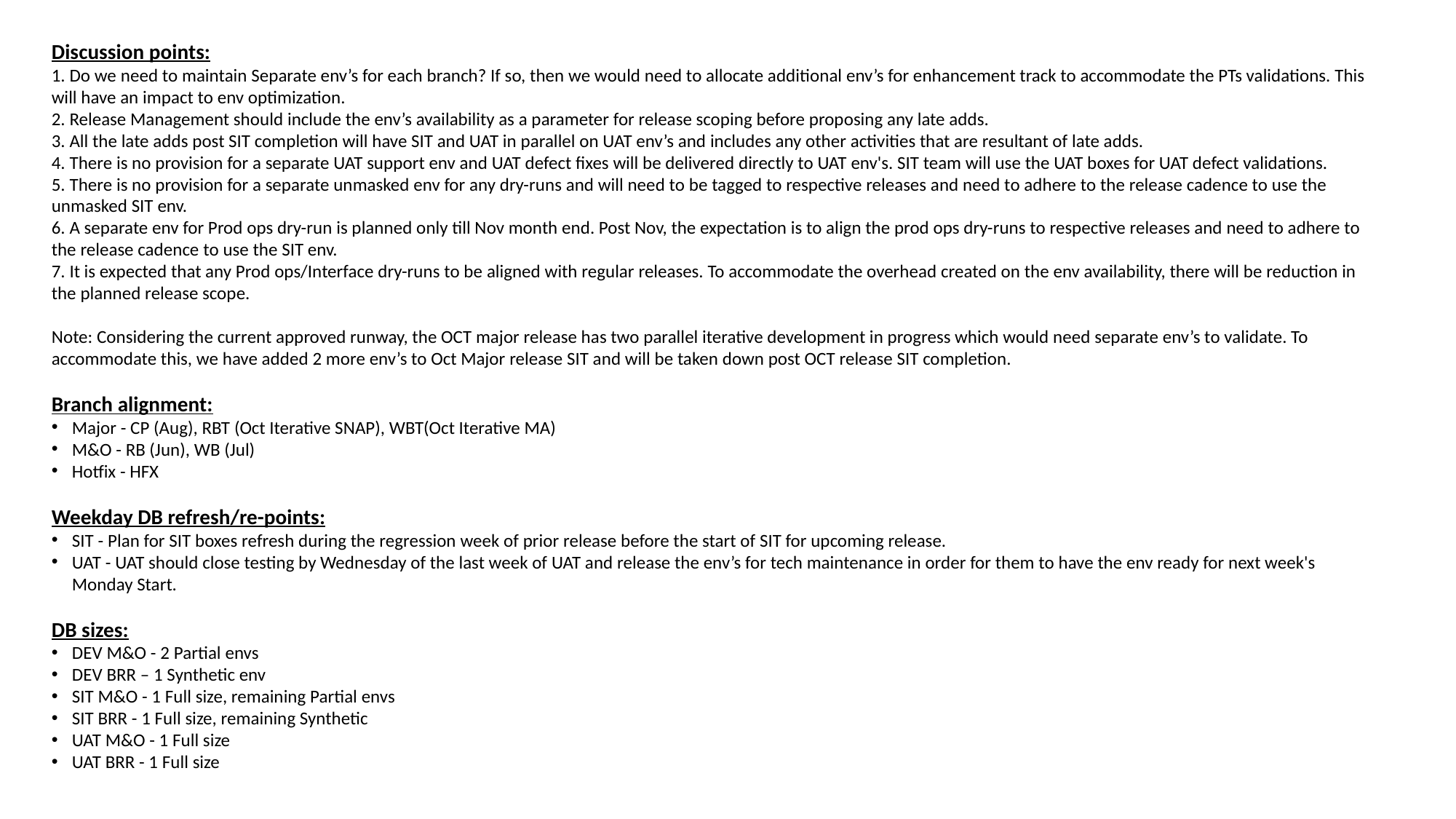

Discussion points:
1. Do we need to maintain Separate env’s for each branch? If so, then we would need to allocate additional env’s for enhancement track to accommodate the PTs validations. This will have an impact to env optimization.
2. Release Management should include the env’s availability as a parameter for release scoping before proposing any late adds.
3. All the late adds post SIT completion will have SIT and UAT in parallel on UAT env’s and includes any other activities that are resultant of late adds.
4. There is no provision for a separate UAT support env and UAT defect fixes will be delivered directly to UAT env's. SIT team will use the UAT boxes for UAT defect validations.
5. There is no provision for a separate unmasked env for any dry-runs and will need to be tagged to respective releases and need to adhere to the release cadence to use the unmasked SIT env.
6. A separate env for Prod ops dry-run is planned only till Nov month end. Post Nov, the expectation is to align the prod ops dry-runs to respective releases and need to adhere to the release cadence to use the SIT env.
7. It is expected that any Prod ops/Interface dry-runs to be aligned with regular releases. To accommodate the overhead created on the env availability, there will be reduction in the planned release scope.

Note: Considering the current approved runway, the OCT major release has two parallel iterative development in progress which would need separate env’s to validate. To accommodate this, we have added 2 more env’s to Oct Major release SIT and will be taken down post OCT release SIT completion.

Branch alignment:
Major - CP (Aug), RBT (Oct Iterative SNAP), WBT(Oct Iterative MA)
M&O - RB (Jun), WB (Jul)
Hotfix - HFX

Weekday DB refresh/re-points:
SIT - Plan for SIT boxes refresh during the regression week of prior release before the start of SIT for upcoming release.
UAT - UAT should close testing by Wednesday of the last week of UAT and release the env’s for tech maintenance in order for them to have the env ready for next week's Monday Start.

DB sizes:
DEV M&O - 2 Partial envs
DEV BRR – 1 Synthetic env
SIT M&O - 1 Full size, remaining Partial envs
SIT BRR - 1 Full size, remaining Synthetic
UAT M&O - 1 Full size
UAT BRR - 1 Full size